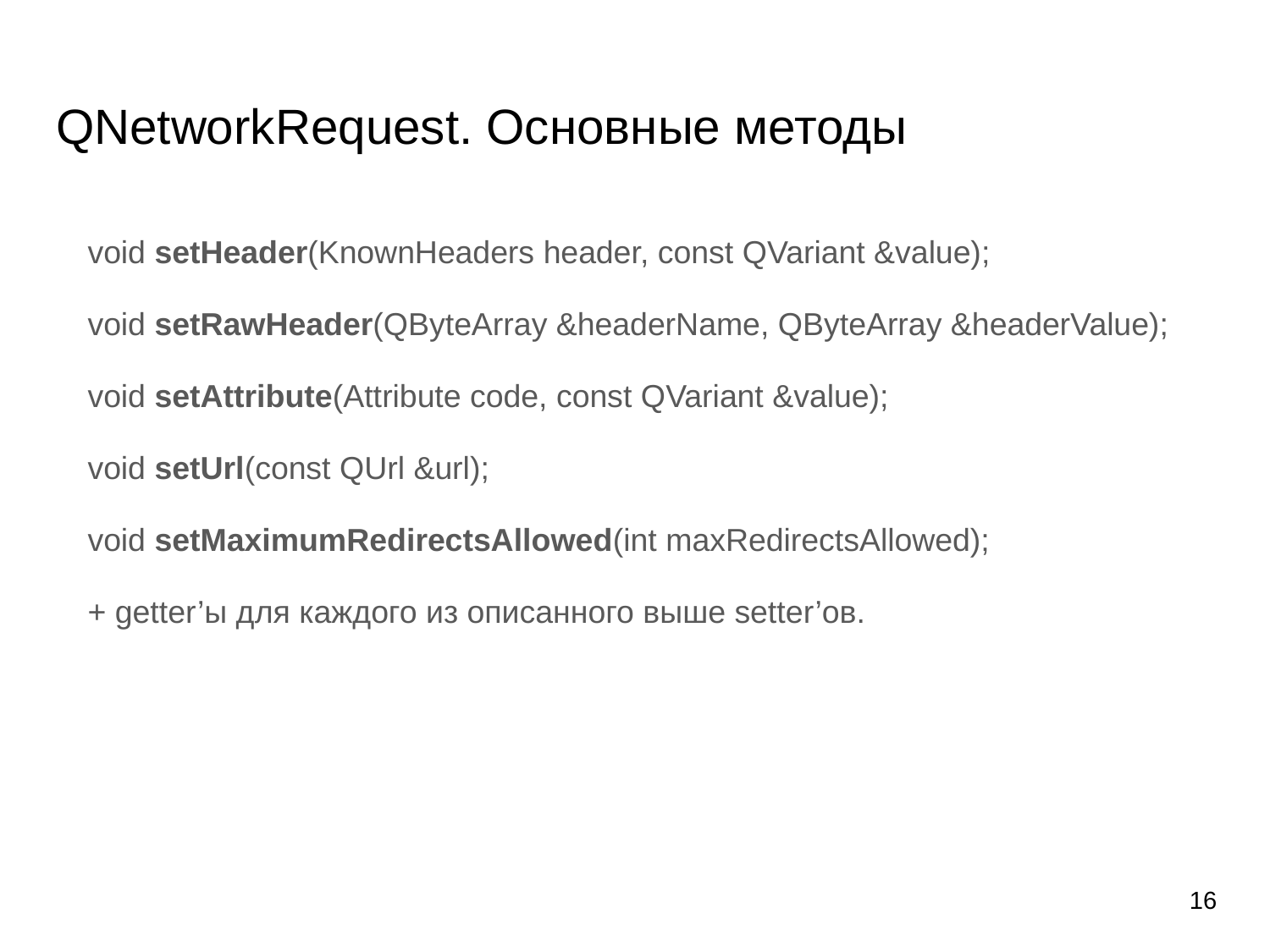

# QNetworkRequest. Основные методы
void setHeader(KnownHeaders header, const QVariant &value);
void setRawHeader(QByteArray &headerName, QByteArray &headerValue);
void setAttribute(Attribute code, const QVariant &value);
void setUrl(const QUrl &url);
void setMaximumRedirectsAllowed(int maxRedirectsAllowed);
+ getter’ы для каждого из описанного выше setter’ов.
16